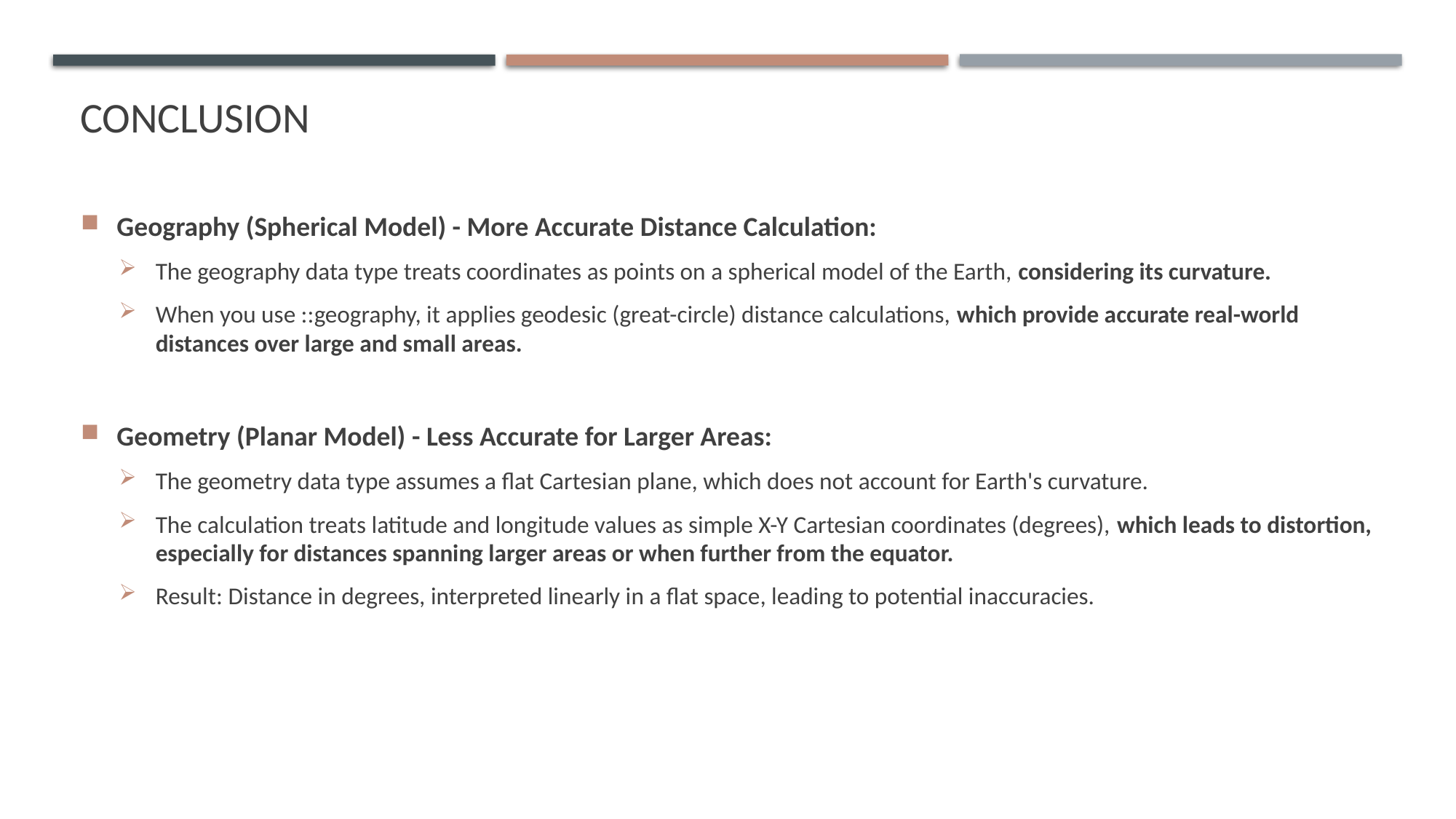

# conclusion
Geography (Spherical Model) - More Accurate Distance Calculation:
The geography data type treats coordinates as points on a spherical model of the Earth, considering its curvature.
When you use ::geography, it applies geodesic (great-circle) distance calculations, which provide accurate real-world distances over large and small areas.

Geometry (Planar Model) - Less Accurate for Larger Areas:
The geometry data type assumes a flat Cartesian plane, which does not account for Earth's curvature.
The calculation treats latitude and longitude values as simple X-Y Cartesian coordinates (degrees), which leads to distortion, especially for distances spanning larger areas or when further from the equator.
Result: Distance in degrees, interpreted linearly in a flat space, leading to potential inaccuracies.